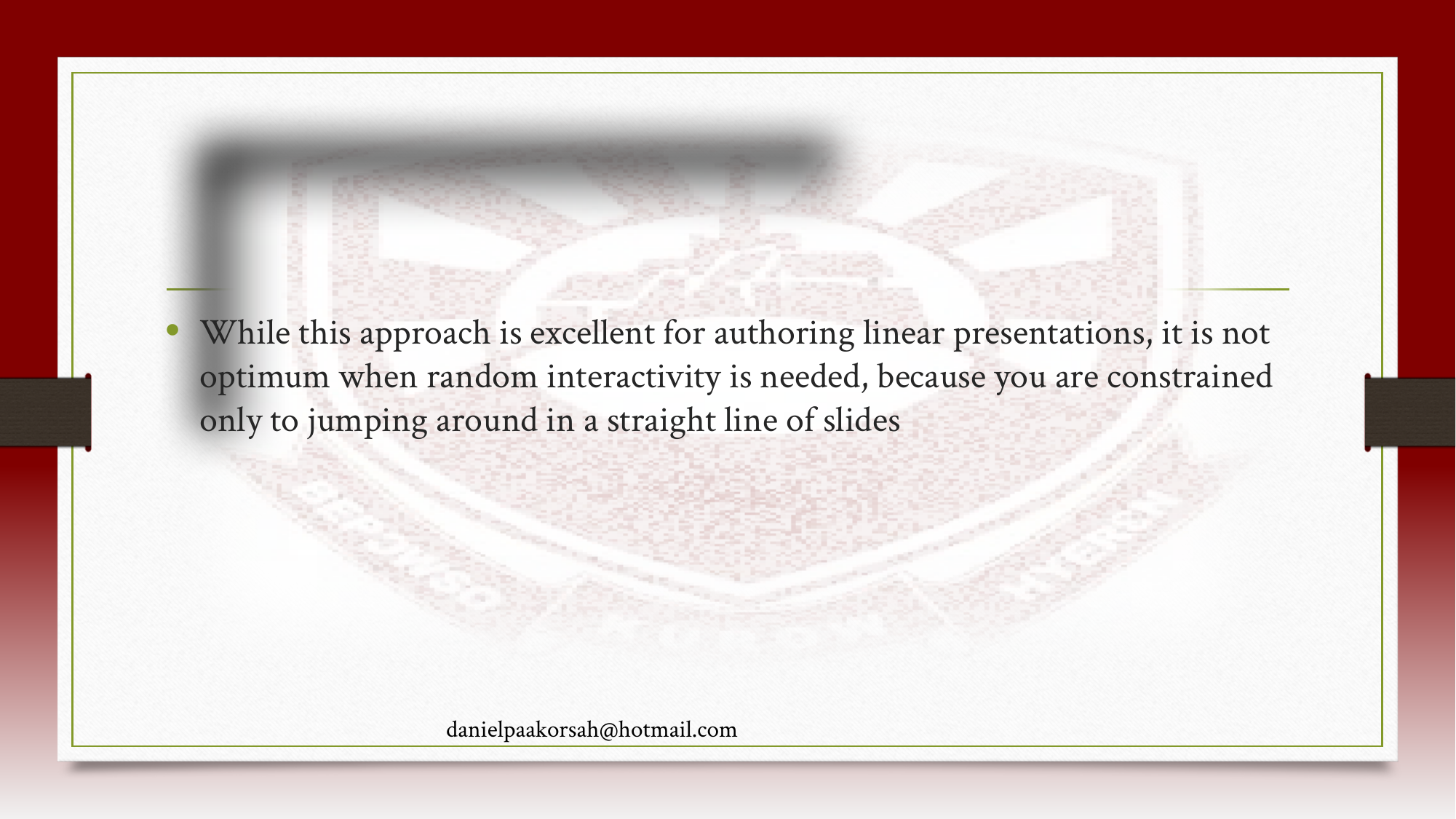

#
While this approach is excellent for authoring linear presentations, it is not optimum when random interactivity is needed, because you are constrained only to jumping around in a straight line of slides
danielpaakorsah@hotmail.com